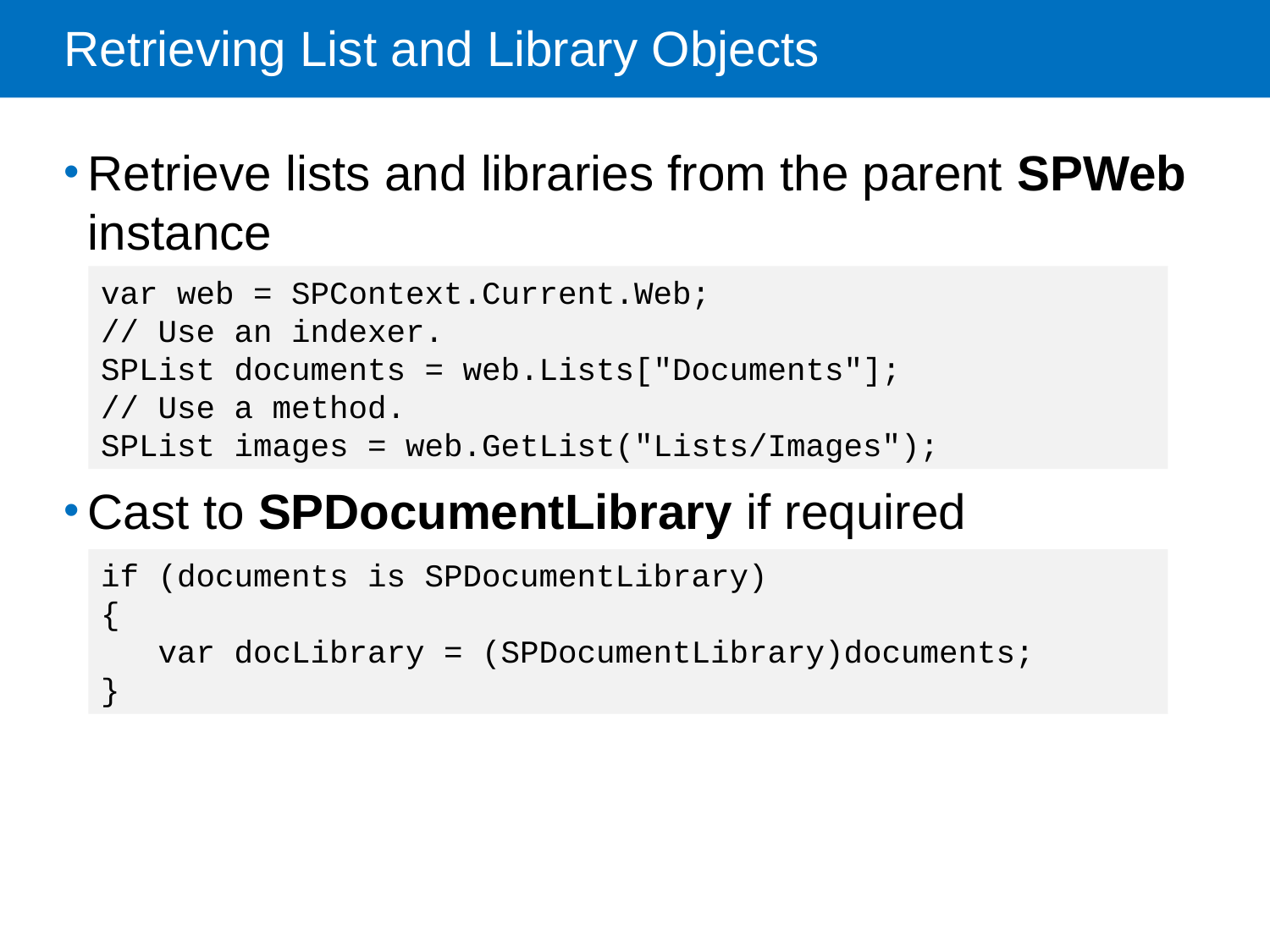

# Retrieving List and Library Objects
Retrieve lists and libraries from the parent SPWeb instance

Cast to SPDocumentLibrary if required

var web = SPContext.Current.Web;
// Use an indexer.
SPList documents = web.Lists["Documents"];
// Use a method.
SPList images = web.GetList("Lists/Images");
if (documents is SPDocumentLibrary)
{
   var docLibrary = (SPDocumentLibrary)documents;
}